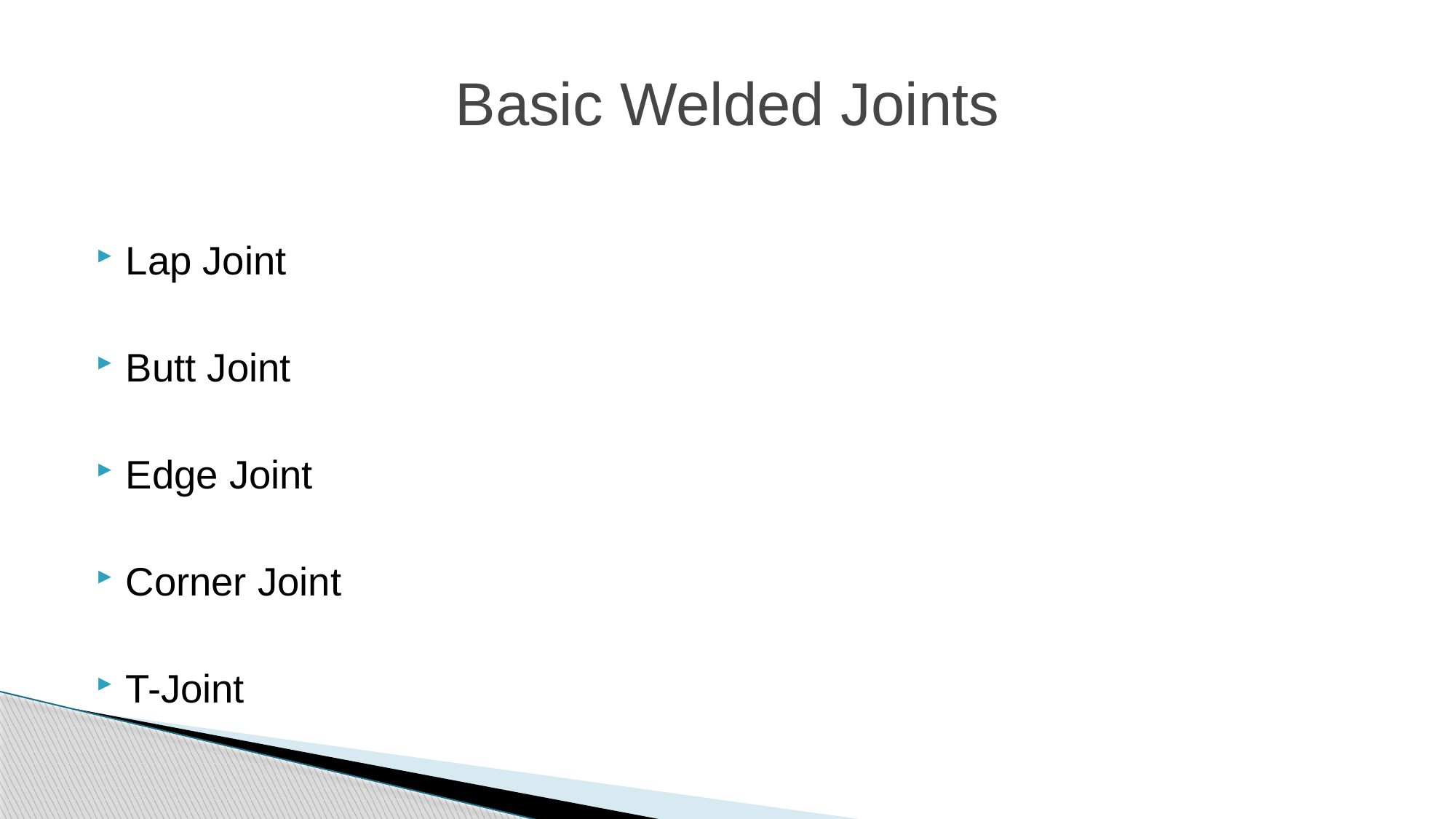

# Basic Welded Joints
Lap Joint

Butt Joint

Edge Joint

Corner Joint

T-Joint